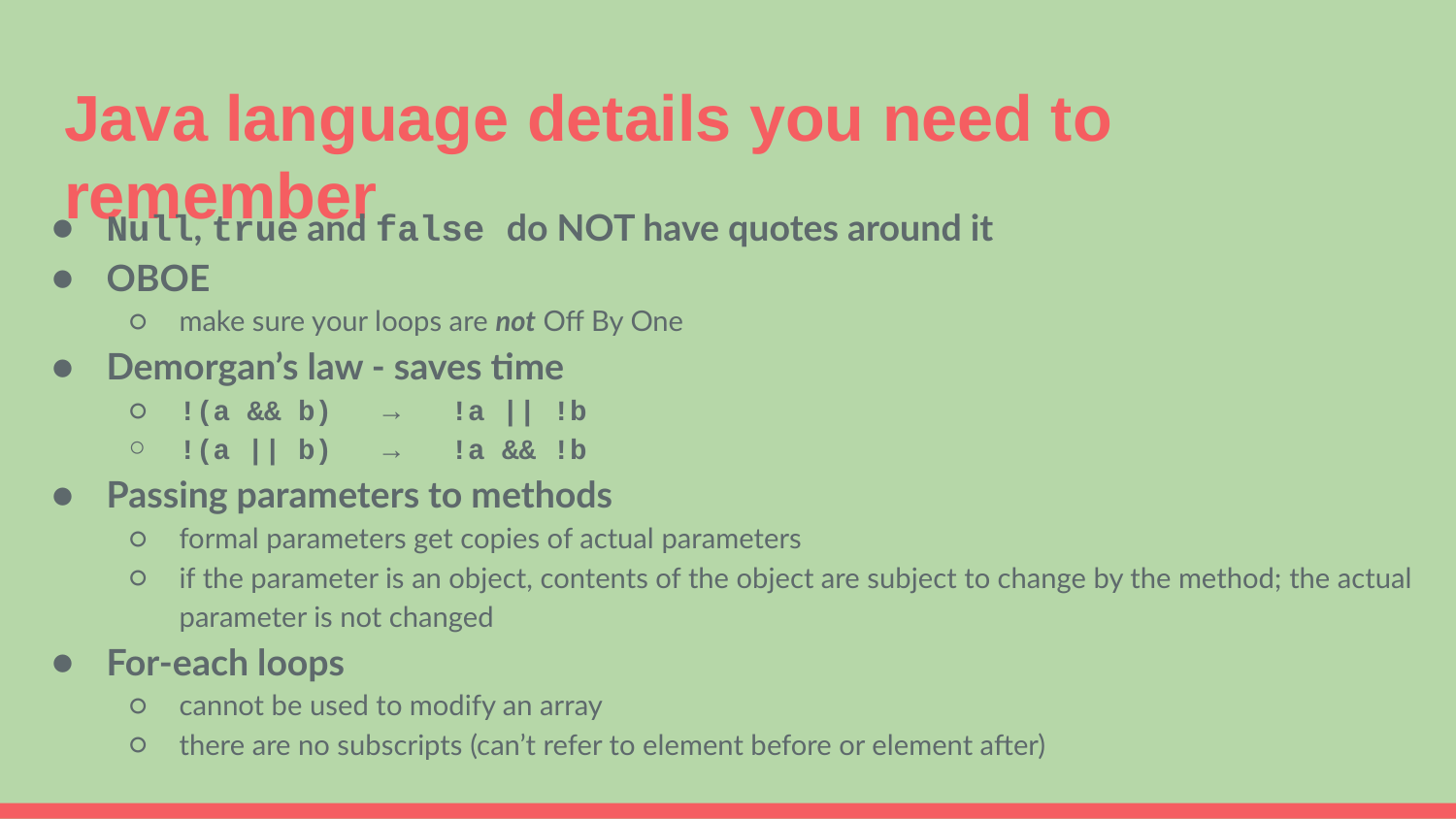

# Java language details you need to remember
Null, true and false do NOT have quotes around it
OBOE
make sure your loops are not Off By One
Demorgan’s law - saves time
!(a && b)   →   !a || !b
!(a || b)   →   !a && !b
Passing parameters to methods
formal parameters get copies of actual parameters
if the parameter is an object, contents of the object are subject to change by the method; the actual parameter is not changed
For-each loops
cannot be used to modify an array
there are no subscripts (can’t refer to element before or element after)